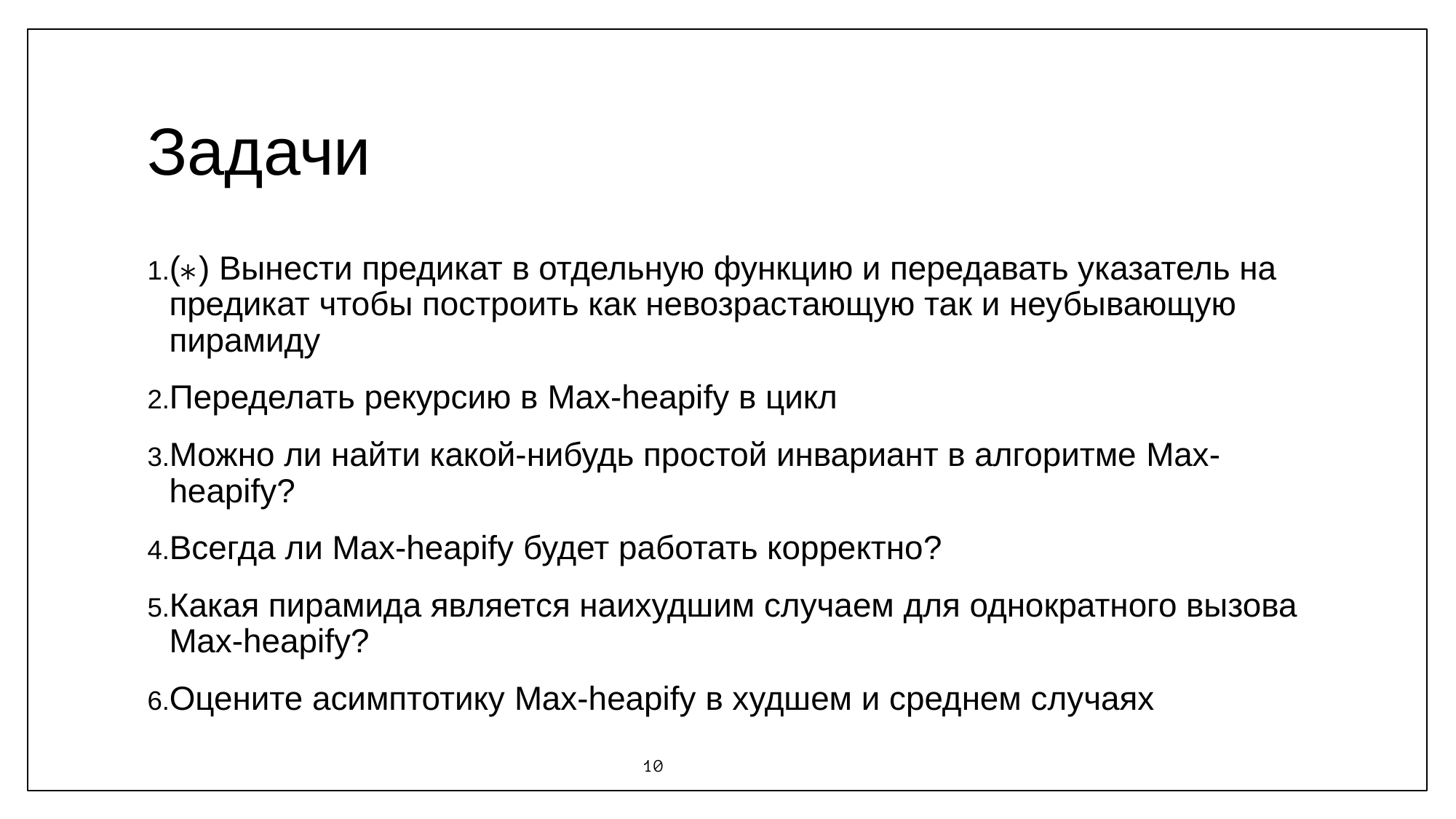

# Задачи
(*) Вынести предикат в отдельную функцию и передавать указатель на предикат чтобы построить как невозрастающую так и неубывающую пирамиду
Переделать рекурсию в Max-heapify в цикл
Можно ли найти какой-нибудь простой инвариант в алгоритме Max-heapify?
Всегда ли Max-heapify будет работать корректно?
Какая пирамида является наихудшим случаем для однократного вызова Max-heapify?
Оцените асимптотику Max-heapify в худшем и среднем случаях
10